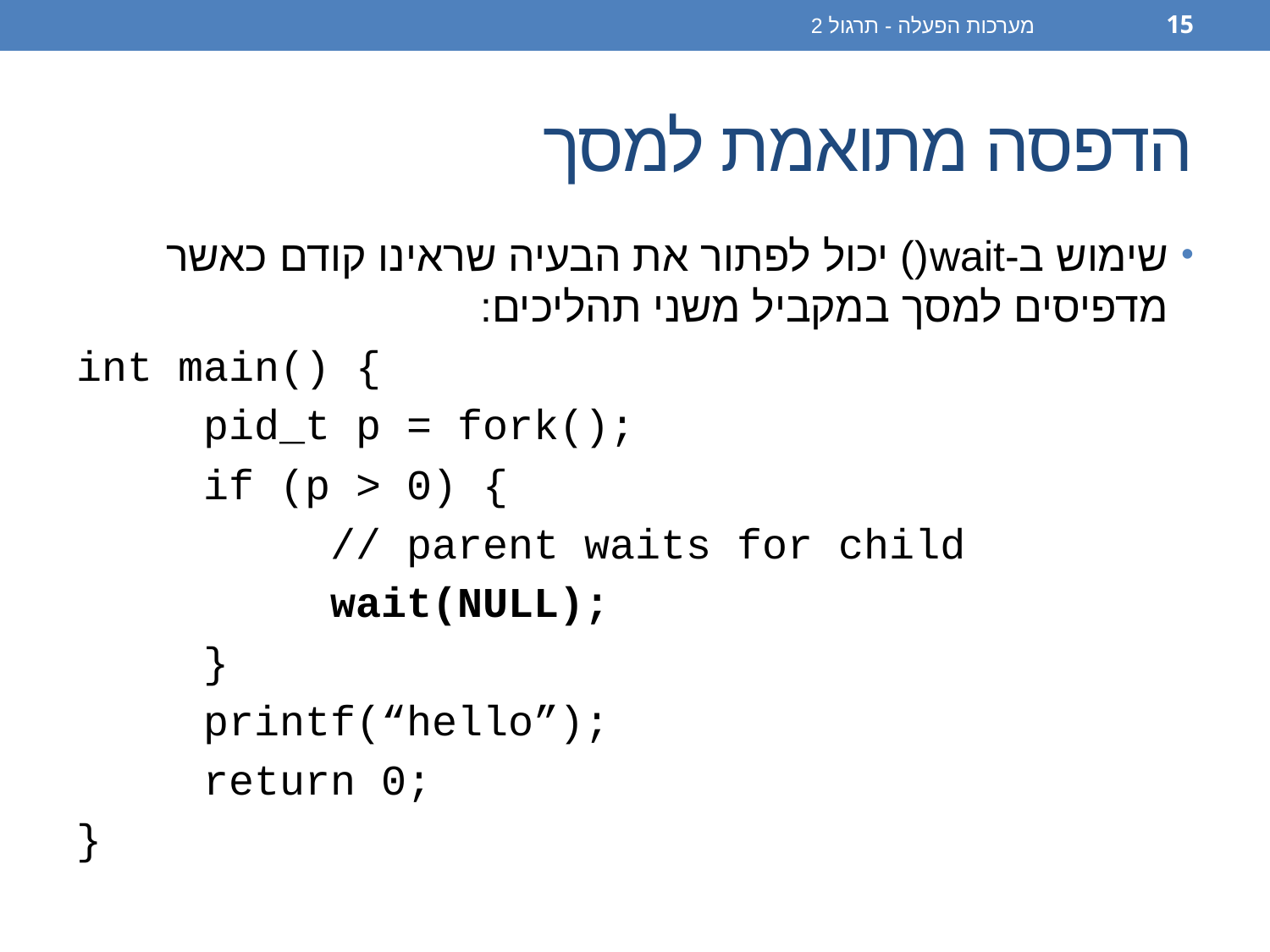

מערכות הפעלה - תרגול 2
15
# הדפסה מתואמת למסך
שימוש ב-wait() יכול לפתור את הבעיה שראינו קודם כאשר מדפיסים למסך במקביל משני תהליכים:
int main() {
	pid_t p = fork();
	if (p > 0) {
		// parent waits for child
	 	wait(NULL);
	}
	printf(“hello”);
	return 0;
}